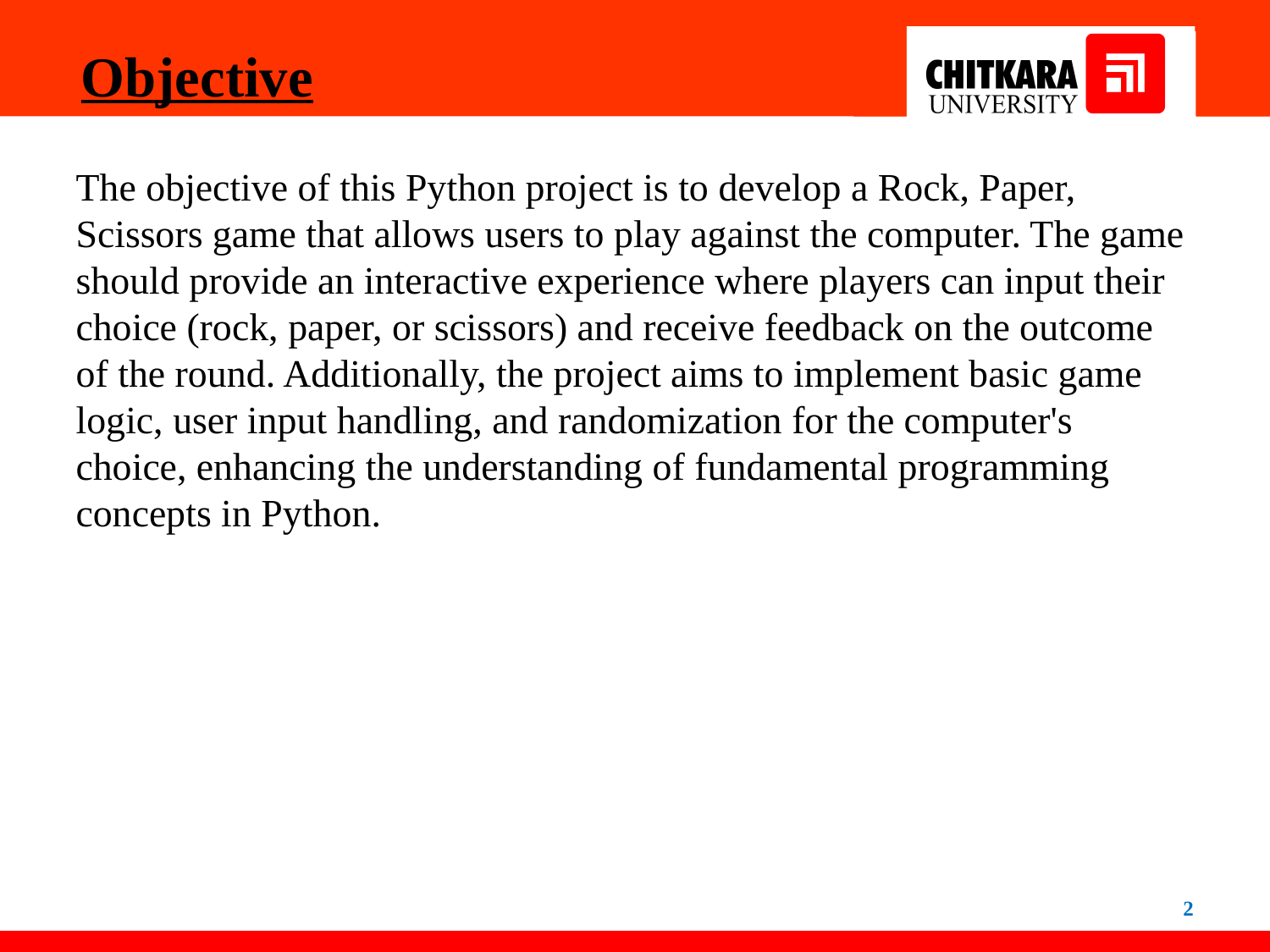

# Objective
The objective of this Python project is to develop a Rock, Paper, Scissors game that allows users to play against the computer. The game should provide an interactive experience where players can input their choice (rock, paper, or scissors) and receive feedback on the outcome of the round. Additionally, the project aims to implement basic game logic, user input handling, and randomization for the computer's choice, enhancing the understanding of fundamental programming concepts in Python.
2